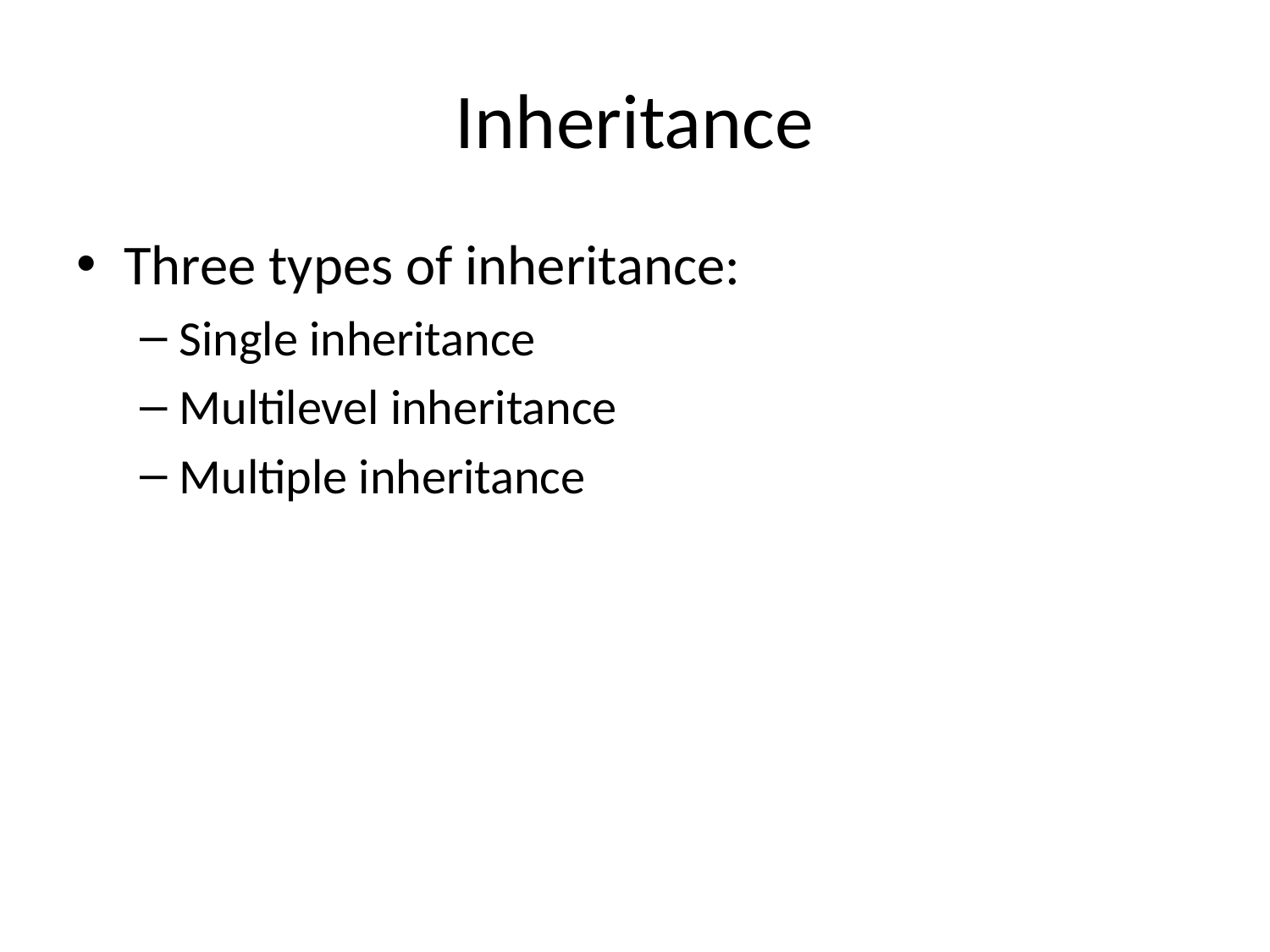

# Inheritance
Three types of inheritance:
Single inheritance
Multilevel inheritance
Multiple inheritance